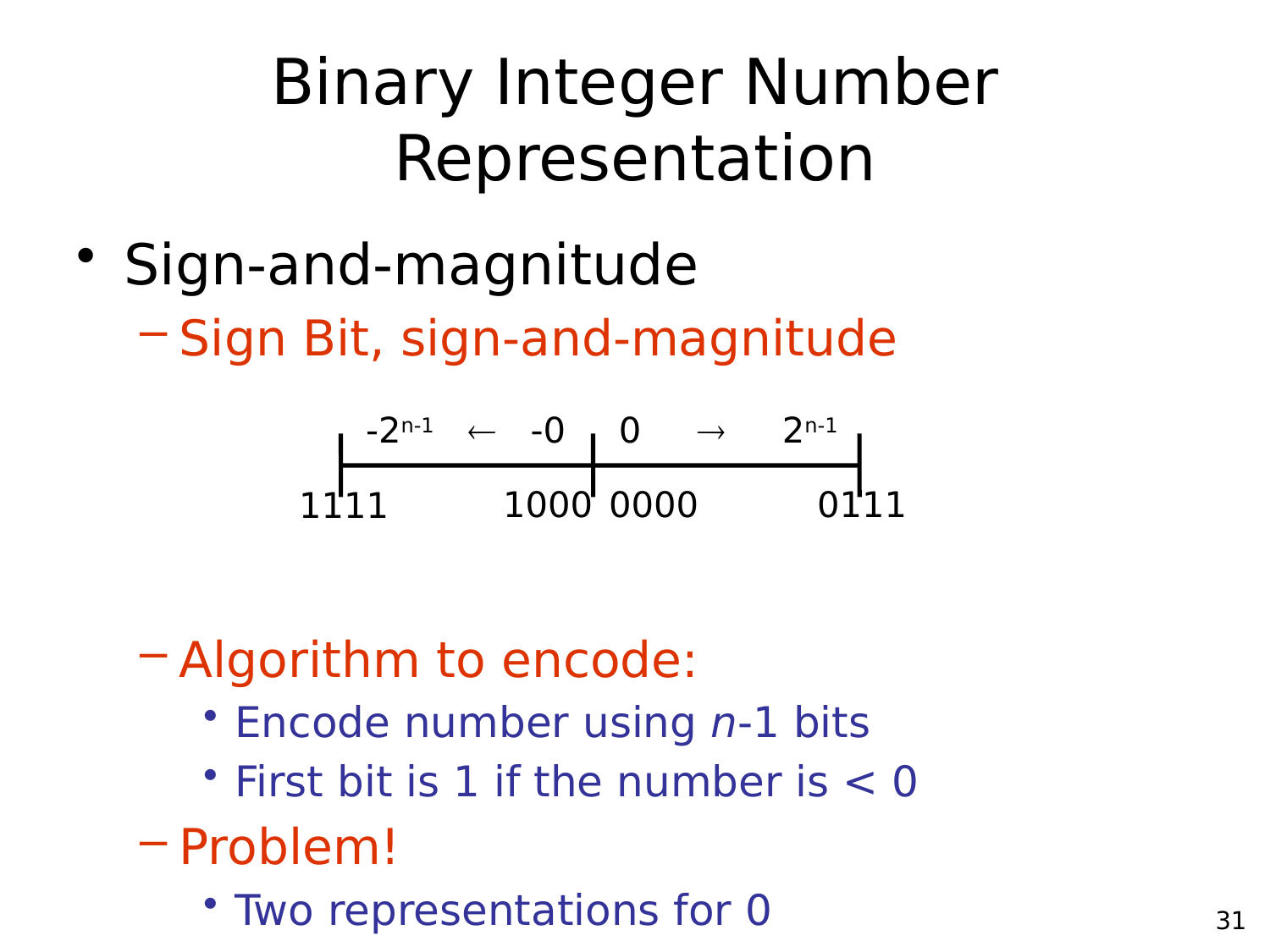

# Binary Integer Number Representation
Sign-and-magnitude
Sign Bit, sign-and-magnitude

Algorithm to encode:
Encode number using n-1 bits
First bit is 1 if the number is < 0
Problem!
Two representations for 0

-2n-1   ←   -0
0     →     2n-1

1000
0000
0111
1111